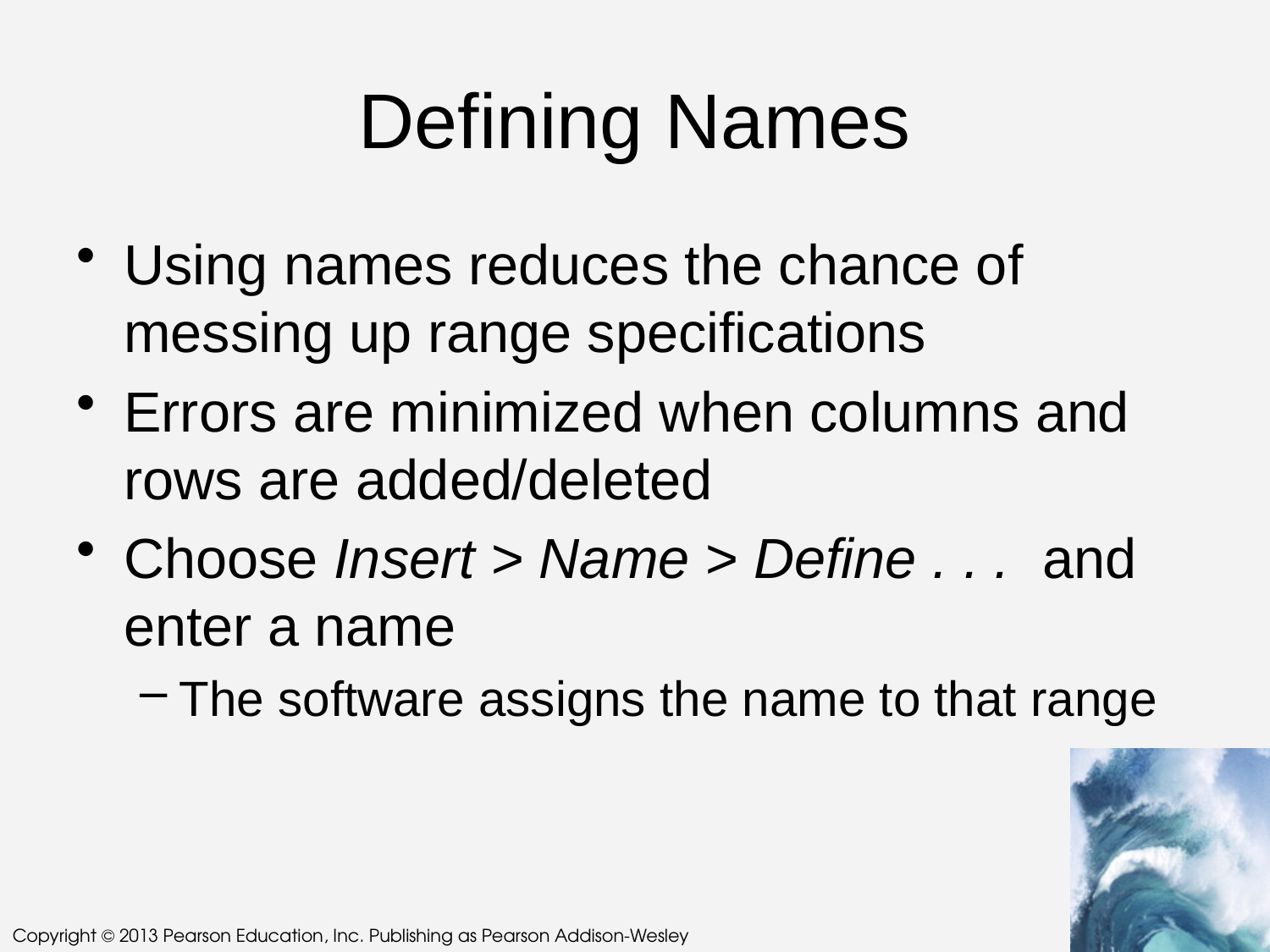

# Defining Names
Using names reduces the chance of messing up range specifications
Errors are minimized when columns and rows are added/deleted
Choose Insert > Name > Define . . .  and enter a name
The software assigns the name to that range